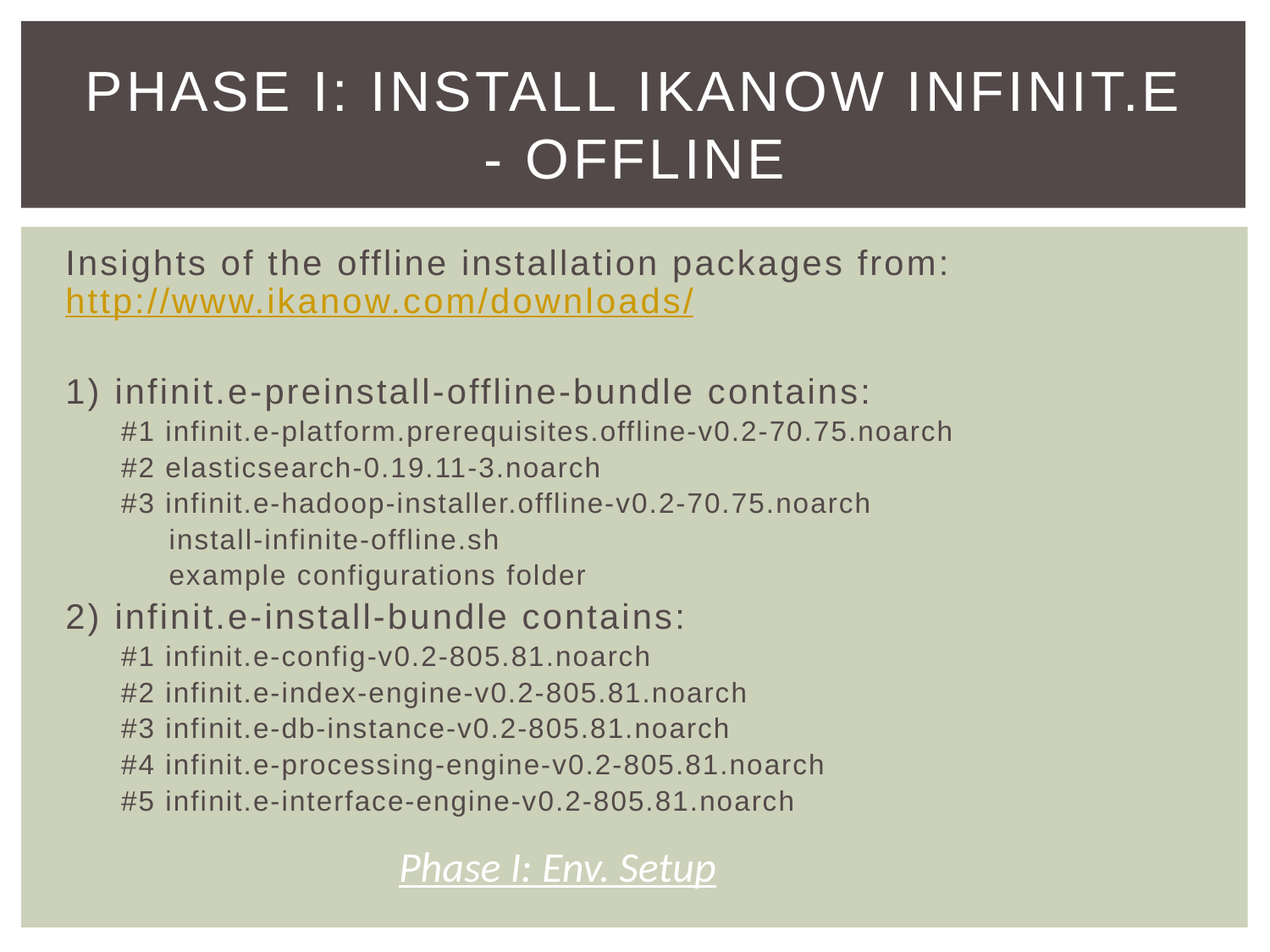

# Phase I: Install IKANOW infinit.e - Offline
Insights of the offline installation packages from: http://www.ikanow.com/downloads/

1) infinit.e-preinstall-offline-bundle contains:
#1 infinit.e-platform.prerequisites.offline-v0.2-70.75.noarch
#2 elasticsearch-0.19.11-3.noarch
#3 infinit.e-hadoop-installer.offline-v0.2-70.75.noarch
     install-infinite-offline.sh
     example configurations folder
2) infinit.e-install-bundle contains:
#1 infinit.e-config-v0.2-805.81.noarch
#2 infinit.e-index-engine-v0.2-805.81.noarch
#3 infinit.e-db-instance-v0.2-805.81.noarch
#4 infinit.e-processing-engine-v0.2-805.81.noarch
#5 infinit.e-interface-engine-v0.2-805.81.noarch
Phase I: Env. Setup